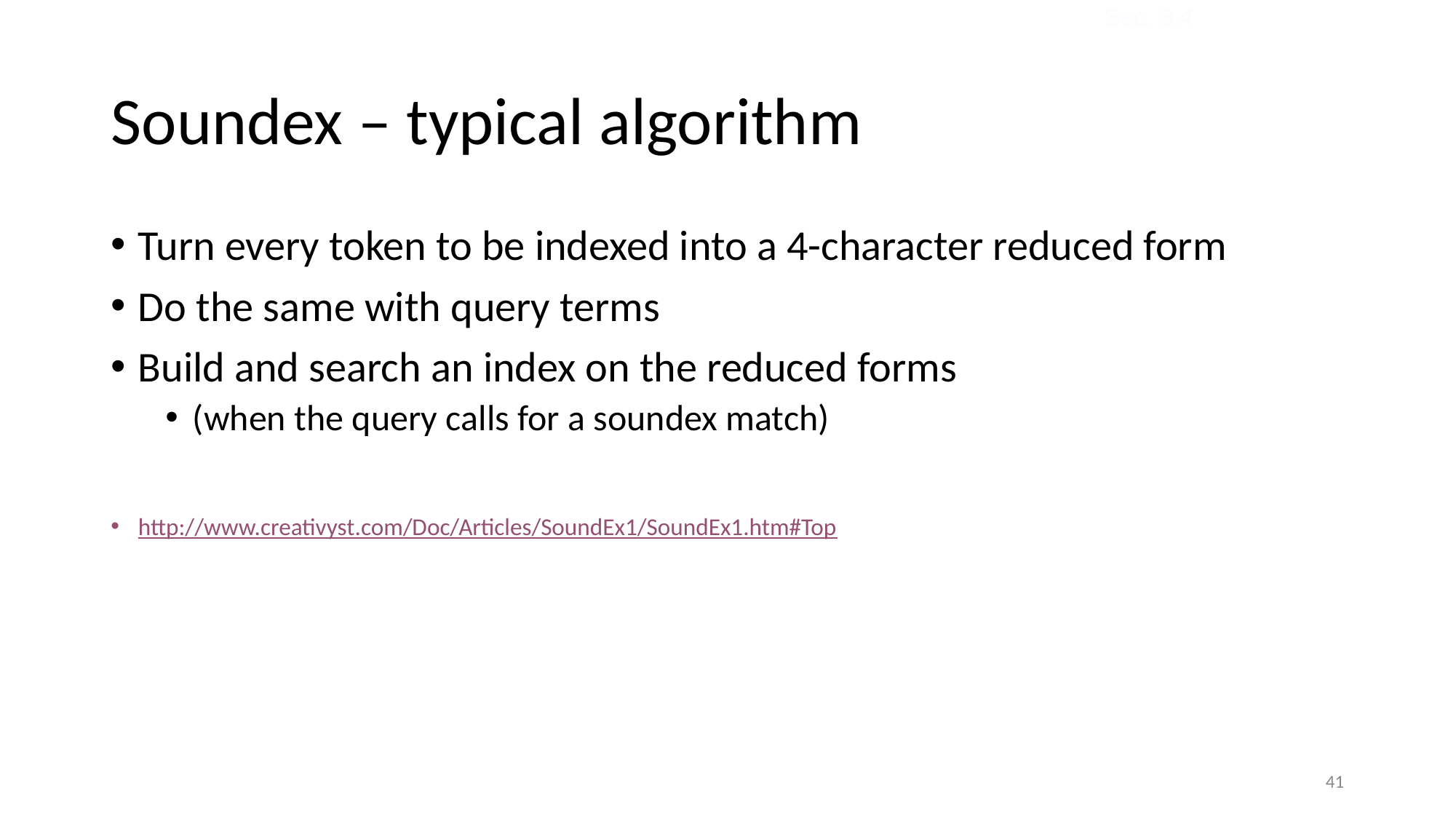

Sec. 3.4
# Soundex – typical algorithm
Turn every token to be indexed into a 4-character reduced form
Do the same with query terms
Build and search an index on the reduced forms
(when the query calls for a soundex match)

http://www.creativyst.com/Doc/Articles/SoundEx1/SoundEx1.htm#Top
41